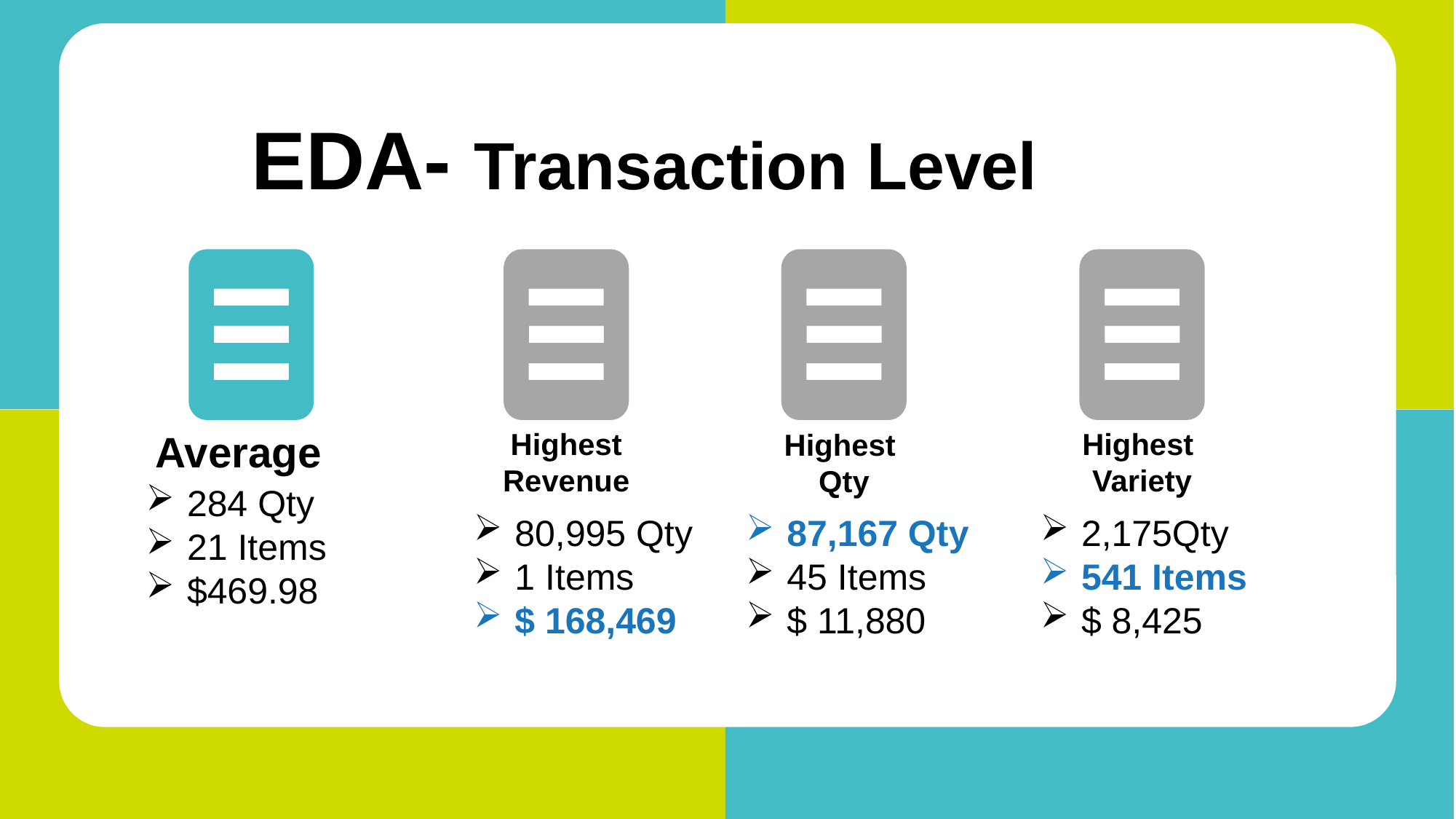

Based on the trans41 types of items with a total revenue of $ 8425.54.
EDA- Transaction Level

Highest Revenue
Highest
Variety
Average
Highest
Qty
284 Qty
21 Items
$469.98
87,167 Qty
45 Items
$ 11,880
80,995 Qty
1 Items
$ 168,469
2,175Qty
541 Items
$ 8,425